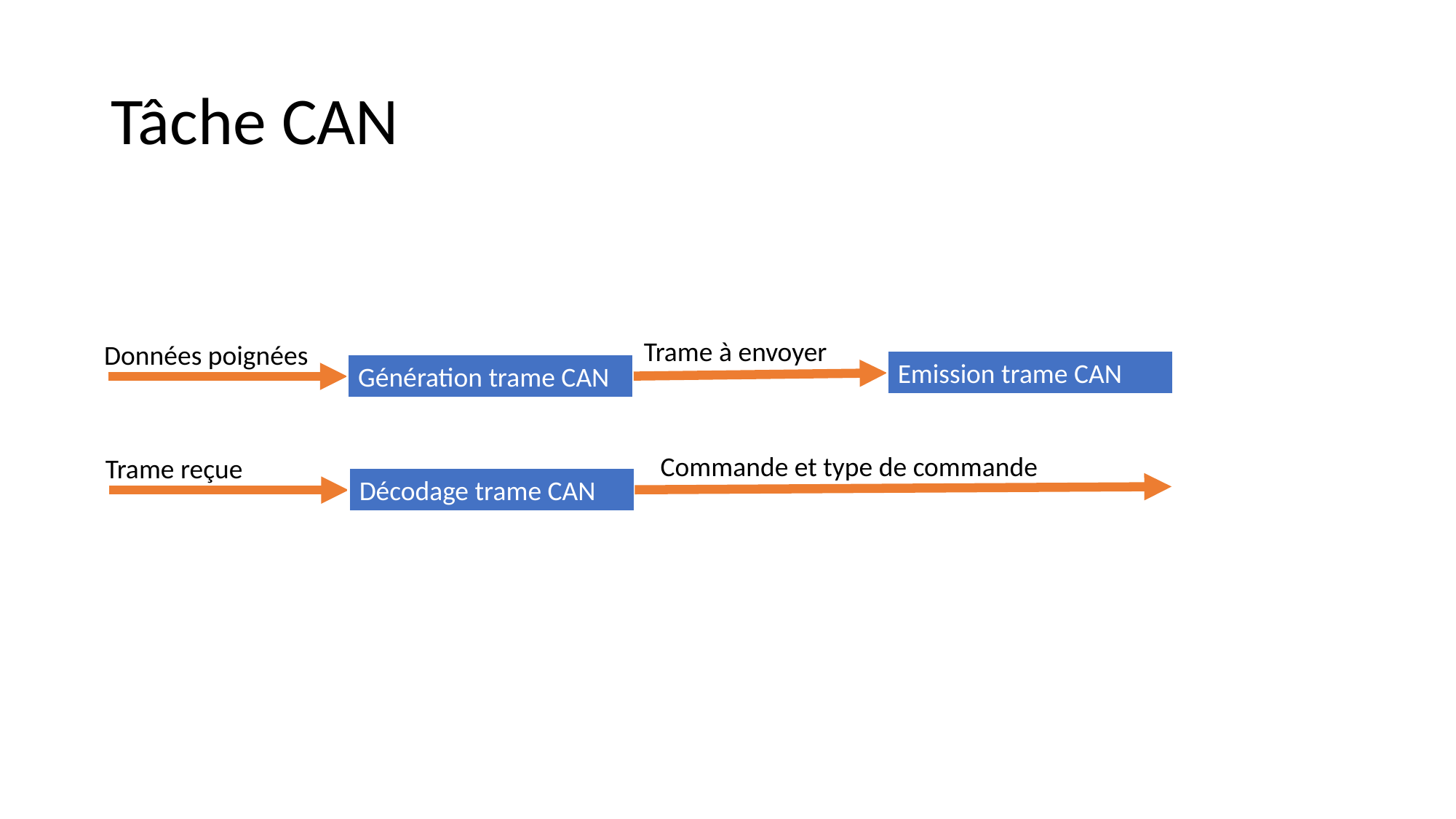

# Tâche CAN
Trame à envoyer
Données poignées
Emission trame CAN
Génération trame CAN
Commande et type de commande
Trame reçue
Décodage trame CAN